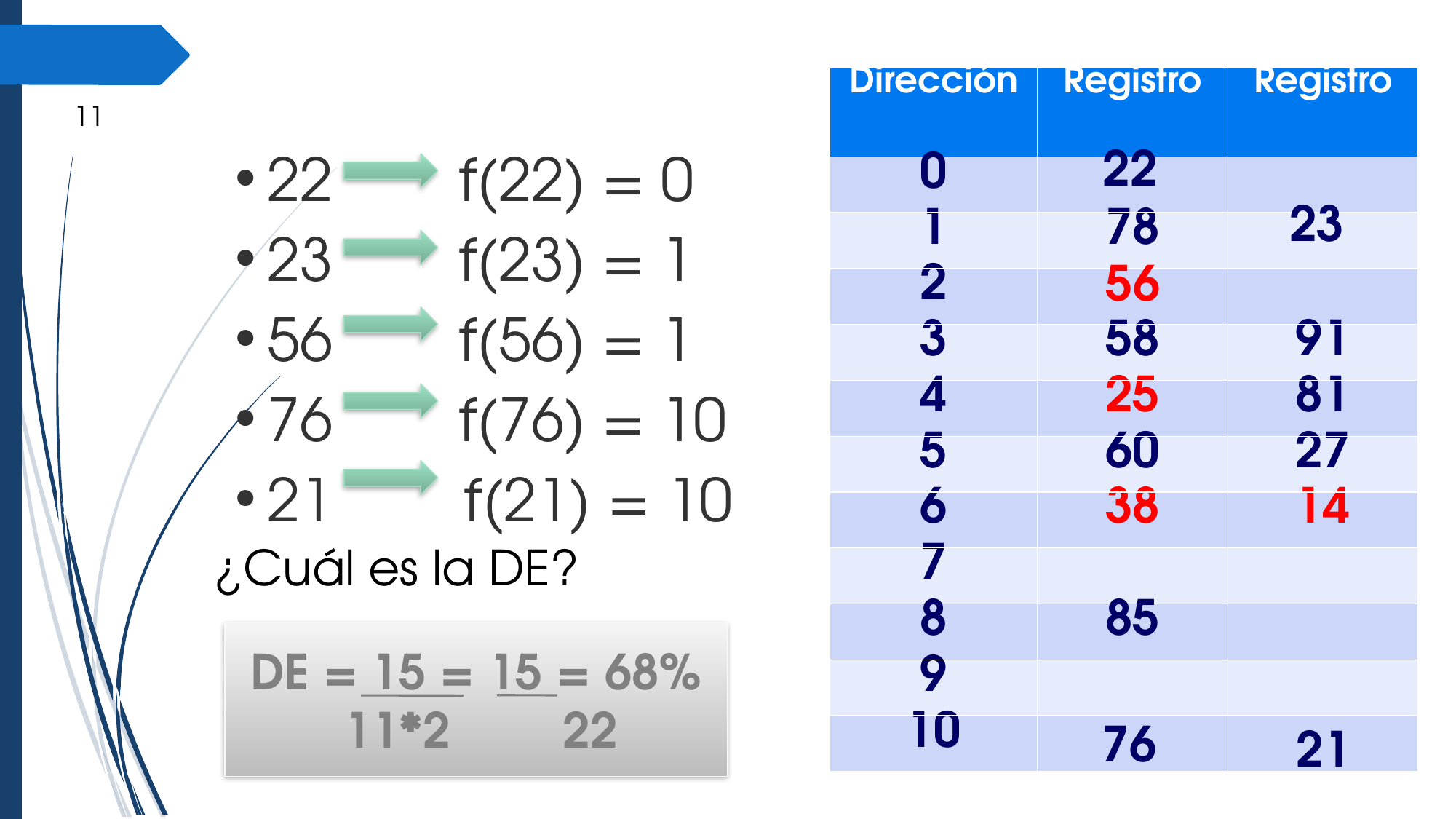

| Dirección | Registro | Registro |
| --- | --- | --- |
| 0 |  |  |
| 1 | 78 |  |
| 2 |  |  |
| 3 | 58 | 91 |
| 4 | 25 | 81 |
| 5 | 60 | 27 |
| 6 | 38 | 14 |
| 7 |  |  |
| 8 | 85 |  |
| 9 |  |  |
| 10 |  |  |
11
22	     f(22) = 0
23	     f(23) = 1
56	     f(56) = 1
76	     f(76) = 10
21        f(21) = 10
22

23

56

¿Cuál es la DE?
DE = 15 = 15 = 68%
	11*2 	22
76
21